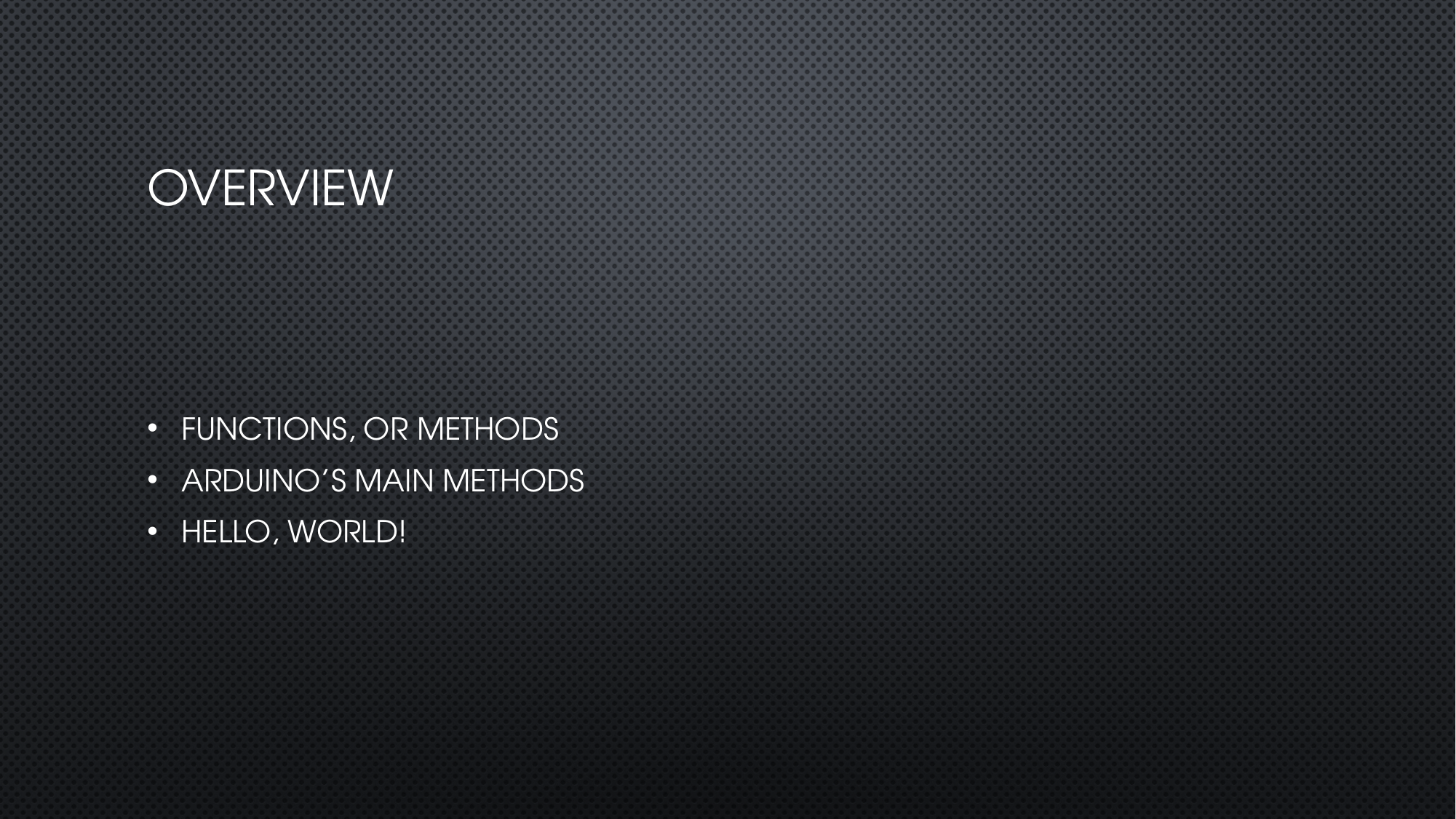

# Overview
Functions, or methods
Arduino’s main methods
Hello, world!